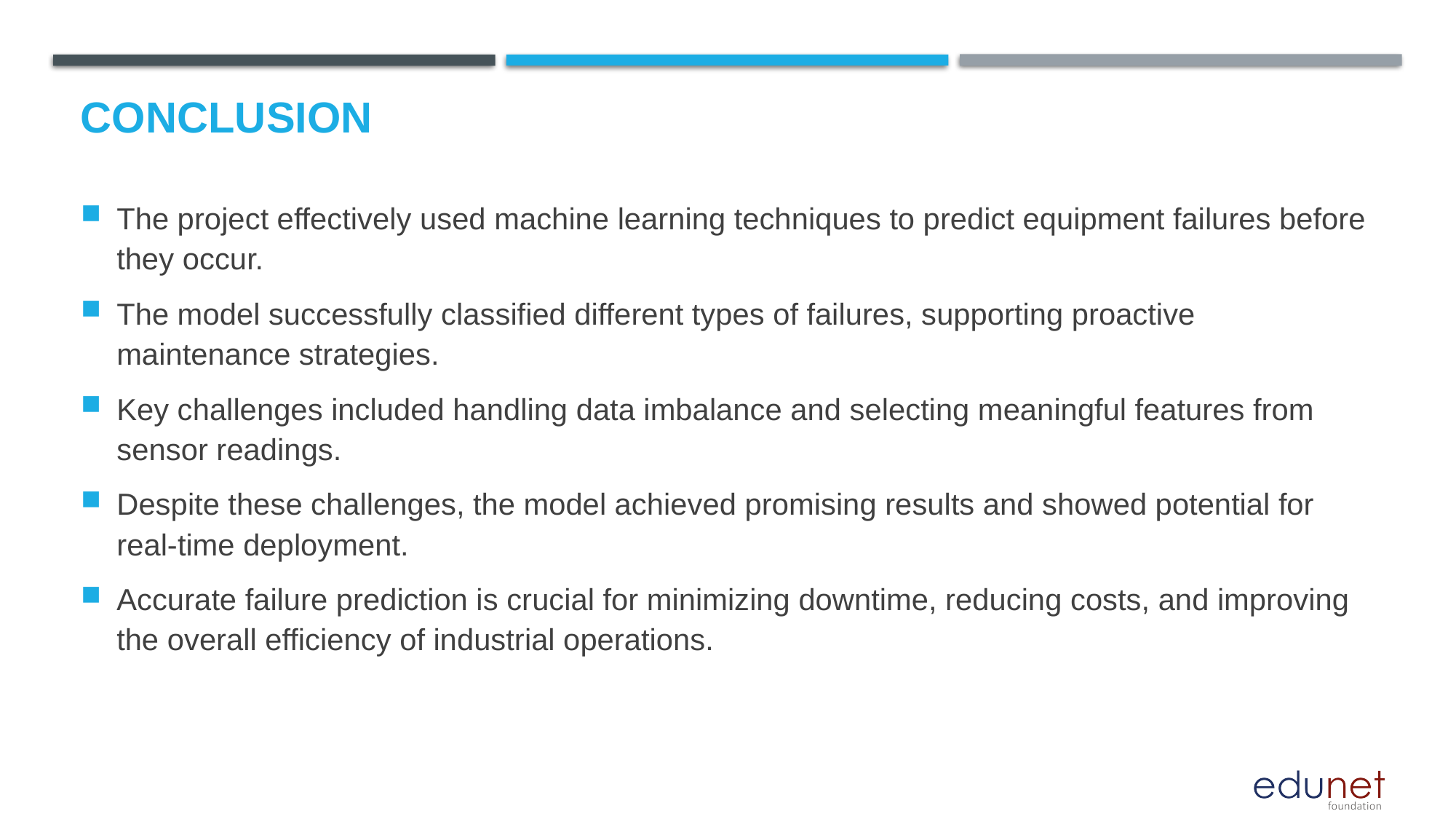

# Conclusion
The project effectively used machine learning techniques to predict equipment failures before they occur.
The model successfully classified different types of failures, supporting proactive maintenance strategies.
Key challenges included handling data imbalance and selecting meaningful features from sensor readings.
Despite these challenges, the model achieved promising results and showed potential for real-time deployment.
Accurate failure prediction is crucial for minimizing downtime, reducing costs, and improving the overall efficiency of industrial operations.